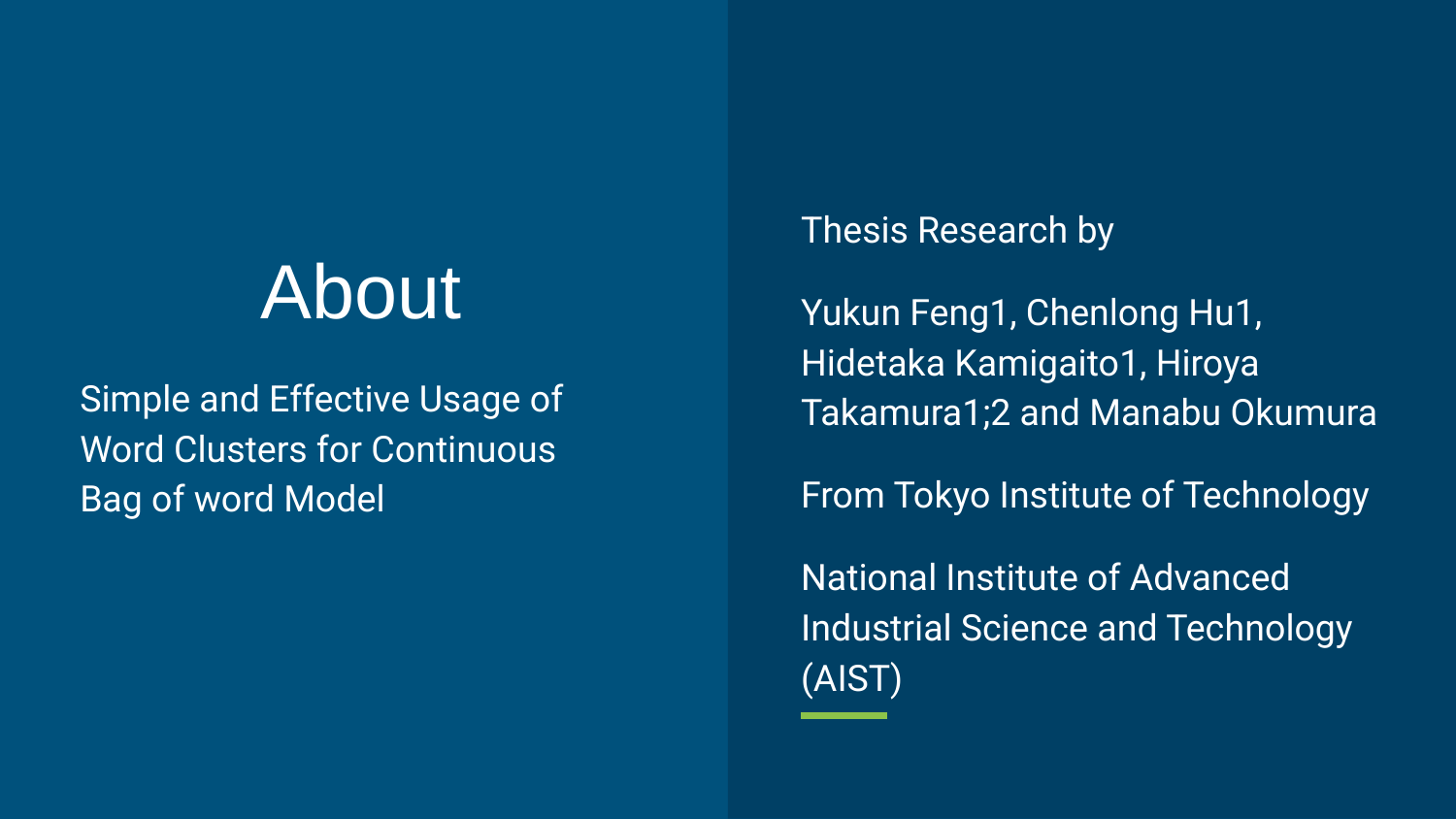

Thesis Research by
Yukun Feng1, Chenlong Hu1, Hidetaka Kamigaito1, Hiroya Takamura1;2 and Manabu Okumura
From Tokyo Institute of Technology
National Institute of Advanced Industrial Science and Technology (AIST)

# About
Simple and Effective Usage of Word Clusters for Continuous Bag of word Model